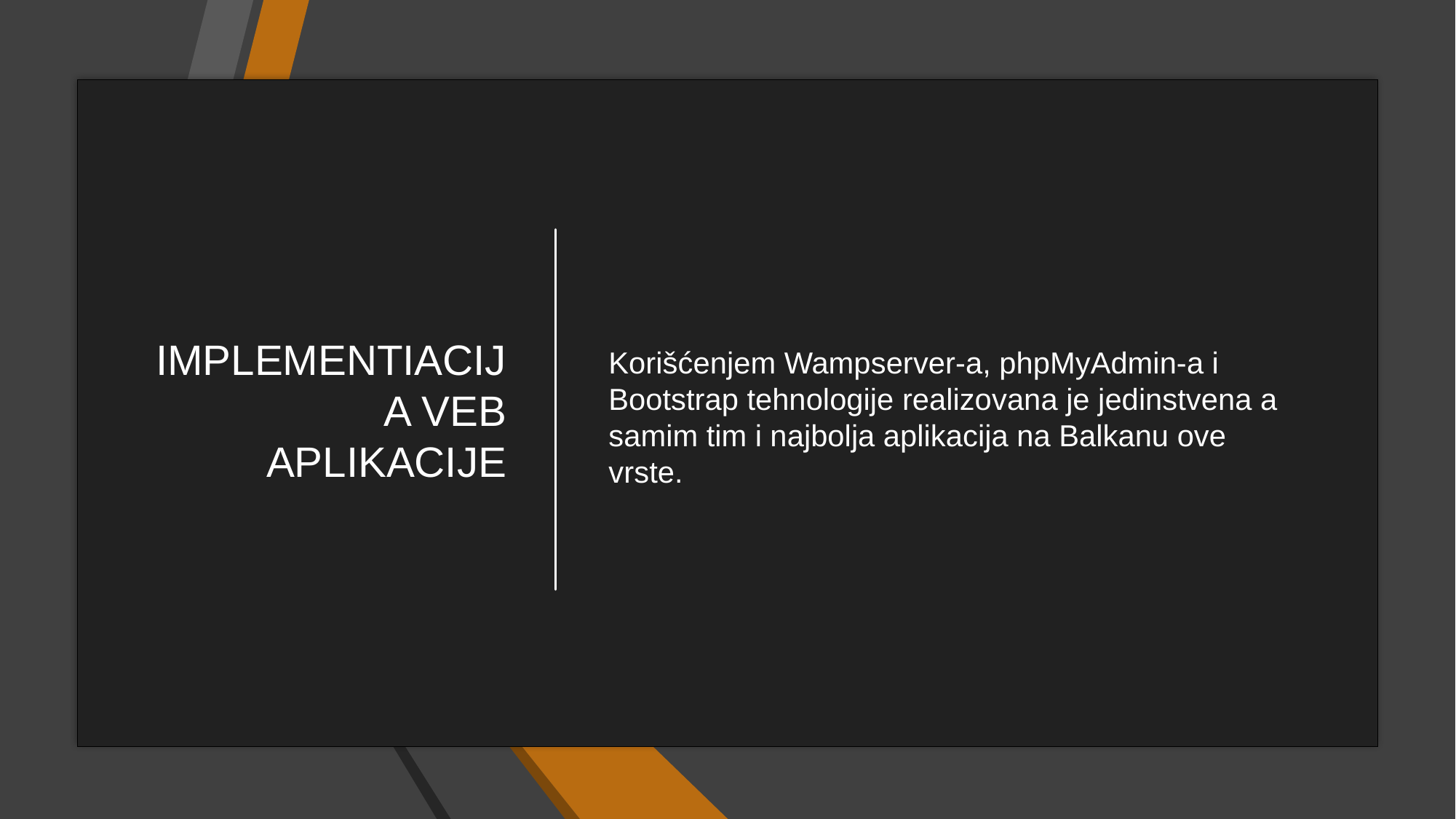

# IMPLEMENTIACIJA VEB APLIKACIJE
Korišćenjem Wampserver-a, phpMyAdmin-a i Bootstrap tehnologije realizovana je jedinstvena a samim tim i najbolja aplikacija na Balkanu ove vrste.